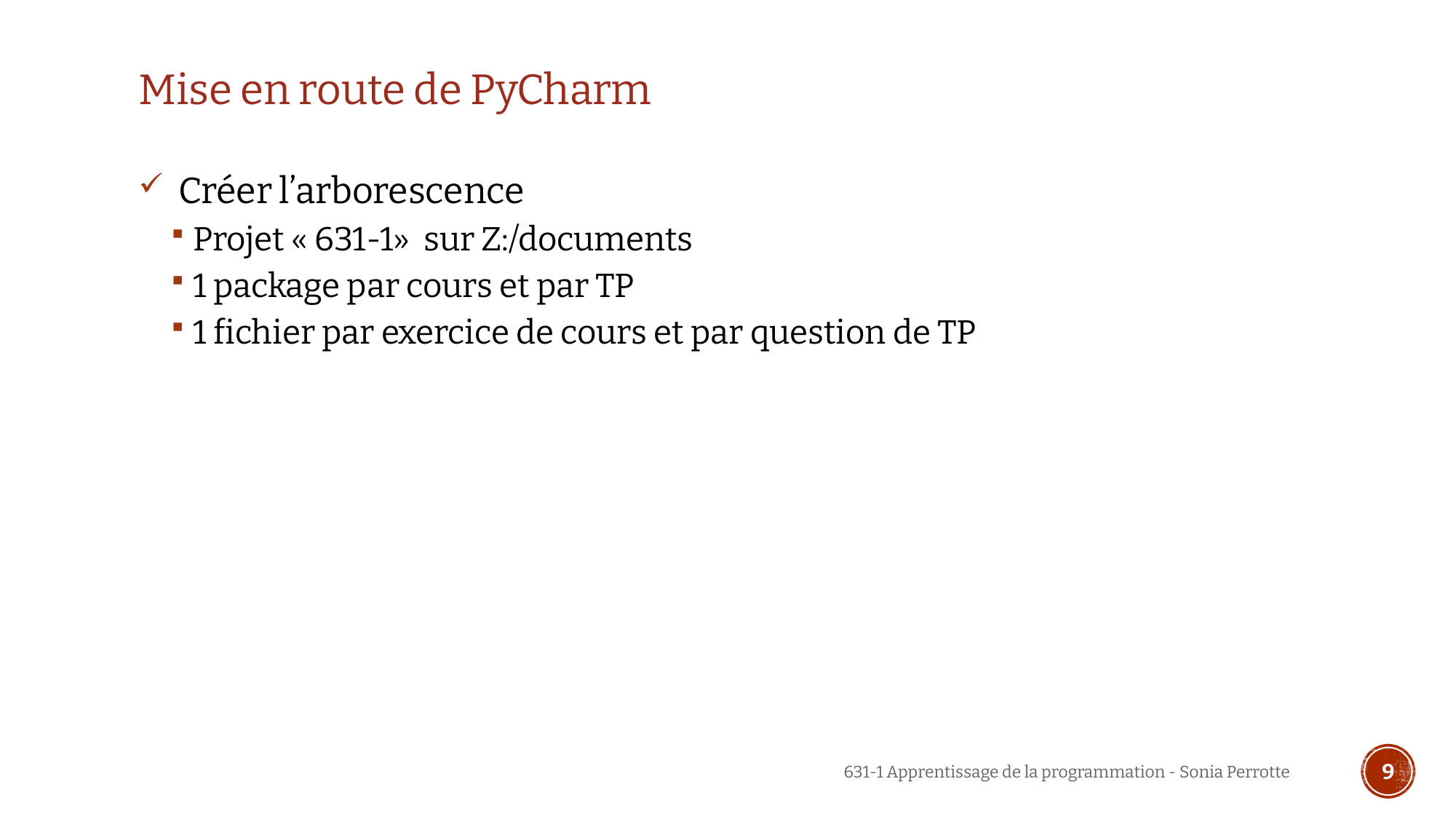

# Mise en route de PyCharm
  Créer l’arborescence
Projet « 631-1»  sur Z:/documents
1 package par cours et par TP
1 fichier par exercice de cours et par question de TP
631-1 Apprentissage de la programmation - Sonia Perrotte
9